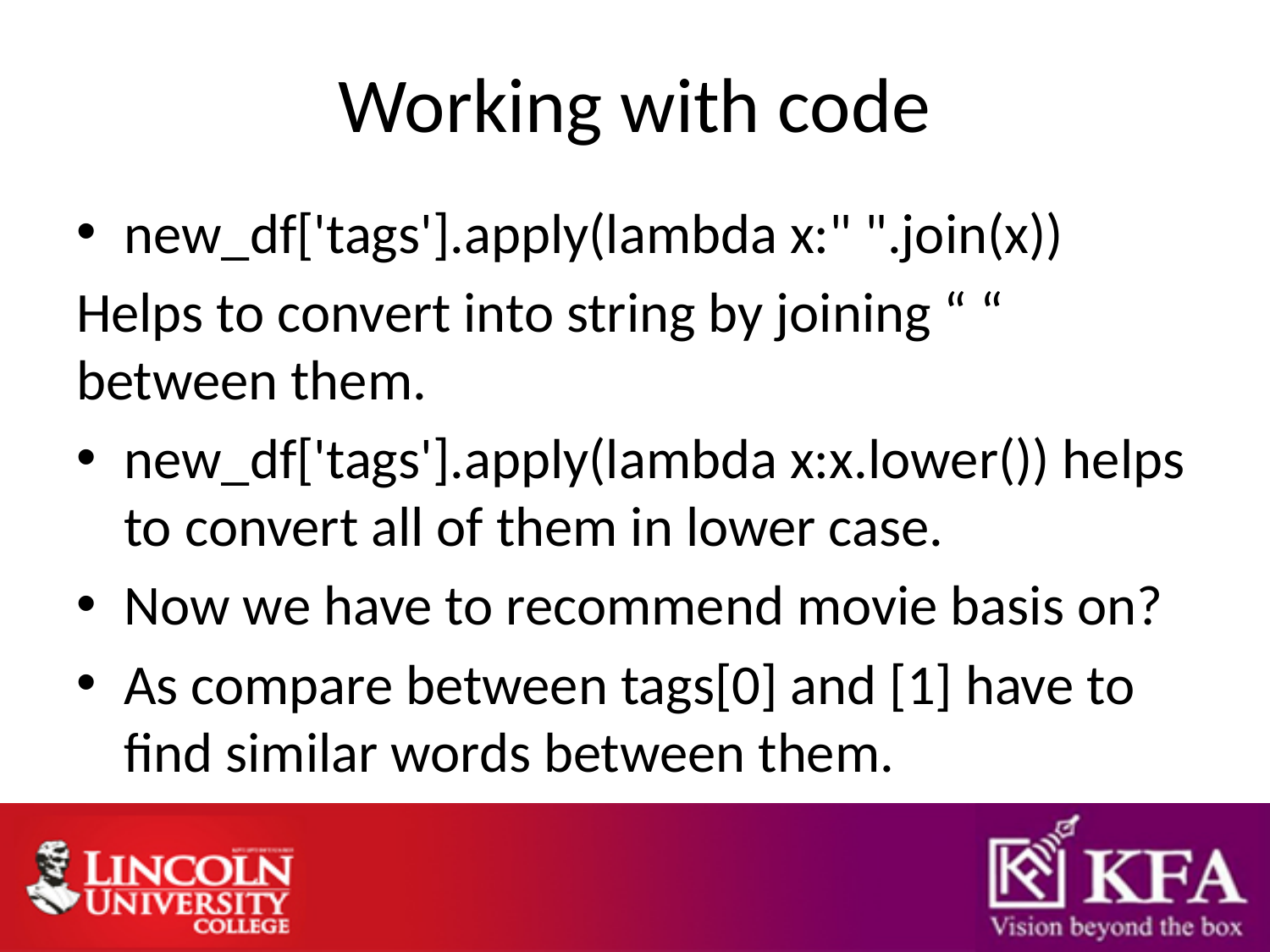

# Working with code
new_df['tags'].apply(lambda x:" ".join(x))
Helps to convert into string by joining “ “ between them.
new_df['tags'].apply(lambda x:x.lower()) helps to convert all of them in lower case.
Now we have to recommend movie basis on?
As compare between tags[0] and [1] have to find similar words between them.